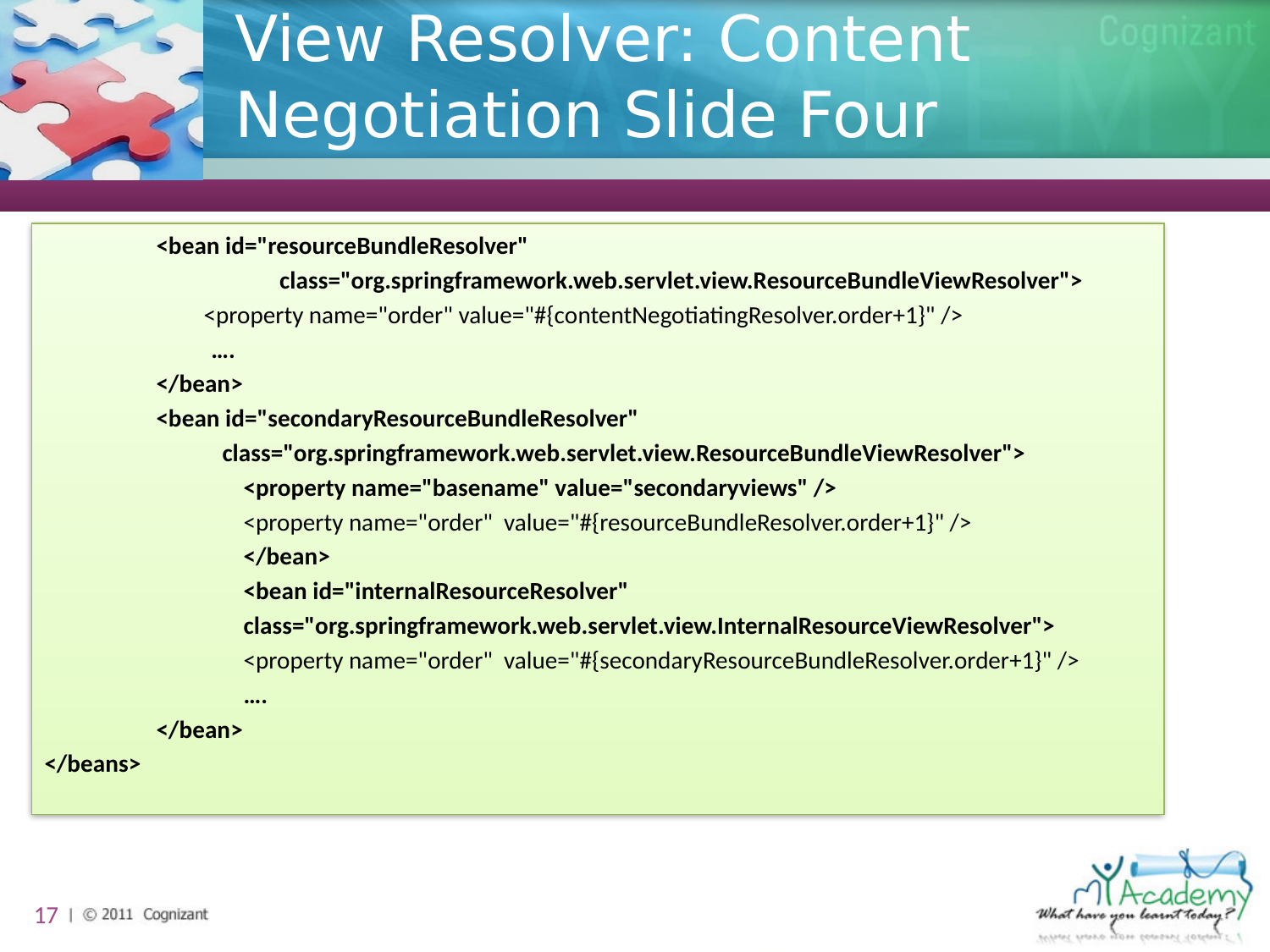

# View Resolver: Content Negotiation Slide Four
<bean id="resourceBundleResolver"
 	           class="org.springframework.web.servlet.view.ResourceBundleViewResolver">
<property name="order" value="#{contentNegotiatingResolver.order+1}" />
          ….
</bean>
<bean id="secondaryResourceBundleResolver"
            class="org.springframework.web.servlet.view.ResourceBundleViewResolver">
<property name="basename" value="secondaryviews" />
<property name="order"  value="#{resourceBundleResolver.order+1}" />
</bean>
<bean id="internalResourceResolver"
class="org.springframework.web.servlet.view.InternalResourceViewResolver">
<property name="order"  value="#{secondaryResourceBundleResolver.order+1}" />
….
</bean>
</beans>
17